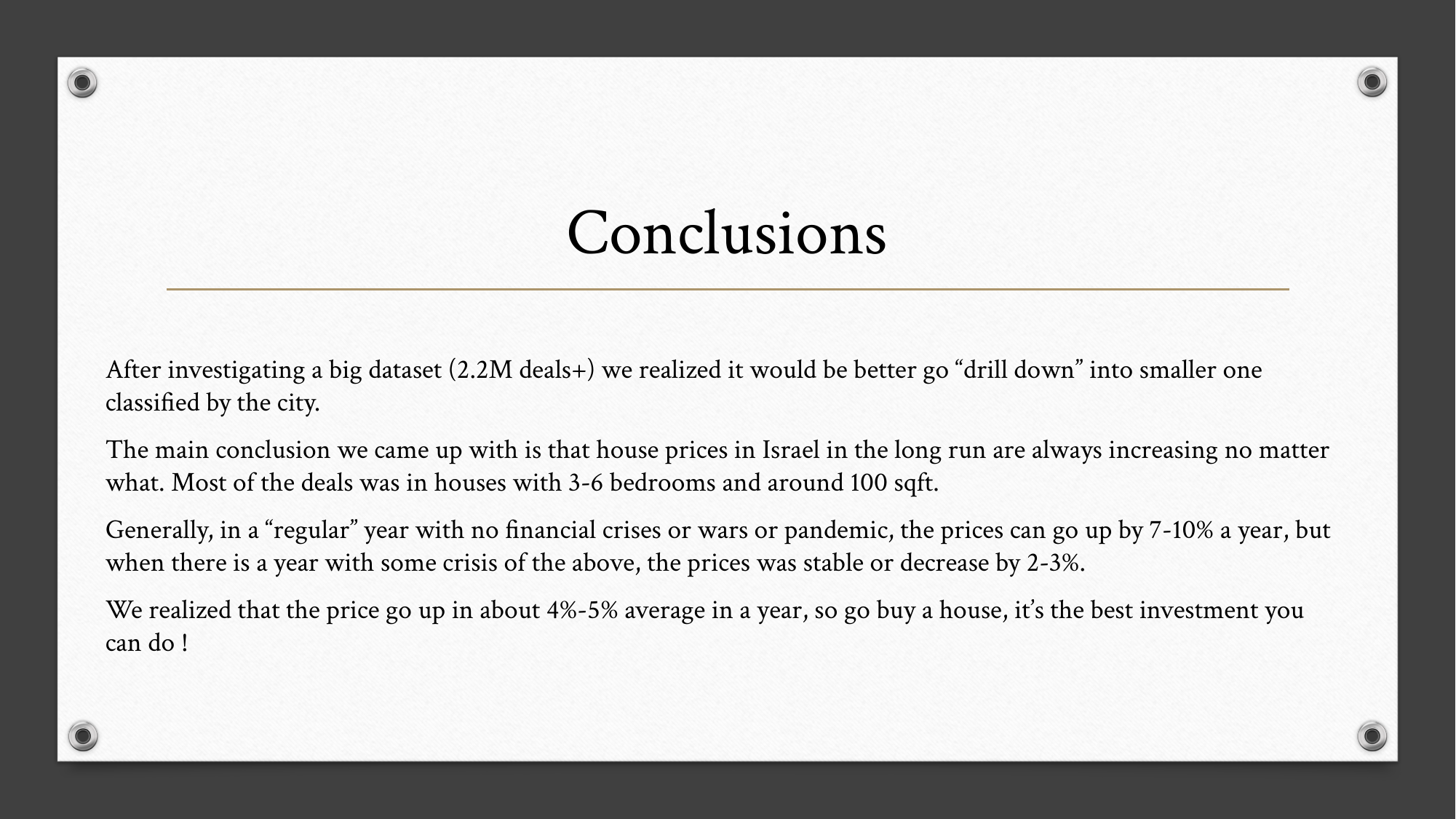

# Conclusions

After investigating a big dataset (2.2M deals+) we realized it would be better go “drill down” into smaller one classified by the city.
The main conclusion we came up with is that house prices in Israel in the long run are always increasing no matter what. Most of the deals was in houses with 3-6 bedrooms and around 100 sqft.
Generally, in a “regular” year with no financial crises or wars or pandemic, the prices can go up by 7-10% a year, but when there is a year with some crisis of the above, the prices was stable or decrease by 2-3%.
We realized that the price go up in about 4%-5% average in a year, so go buy a house, it’s the best investment you can do !